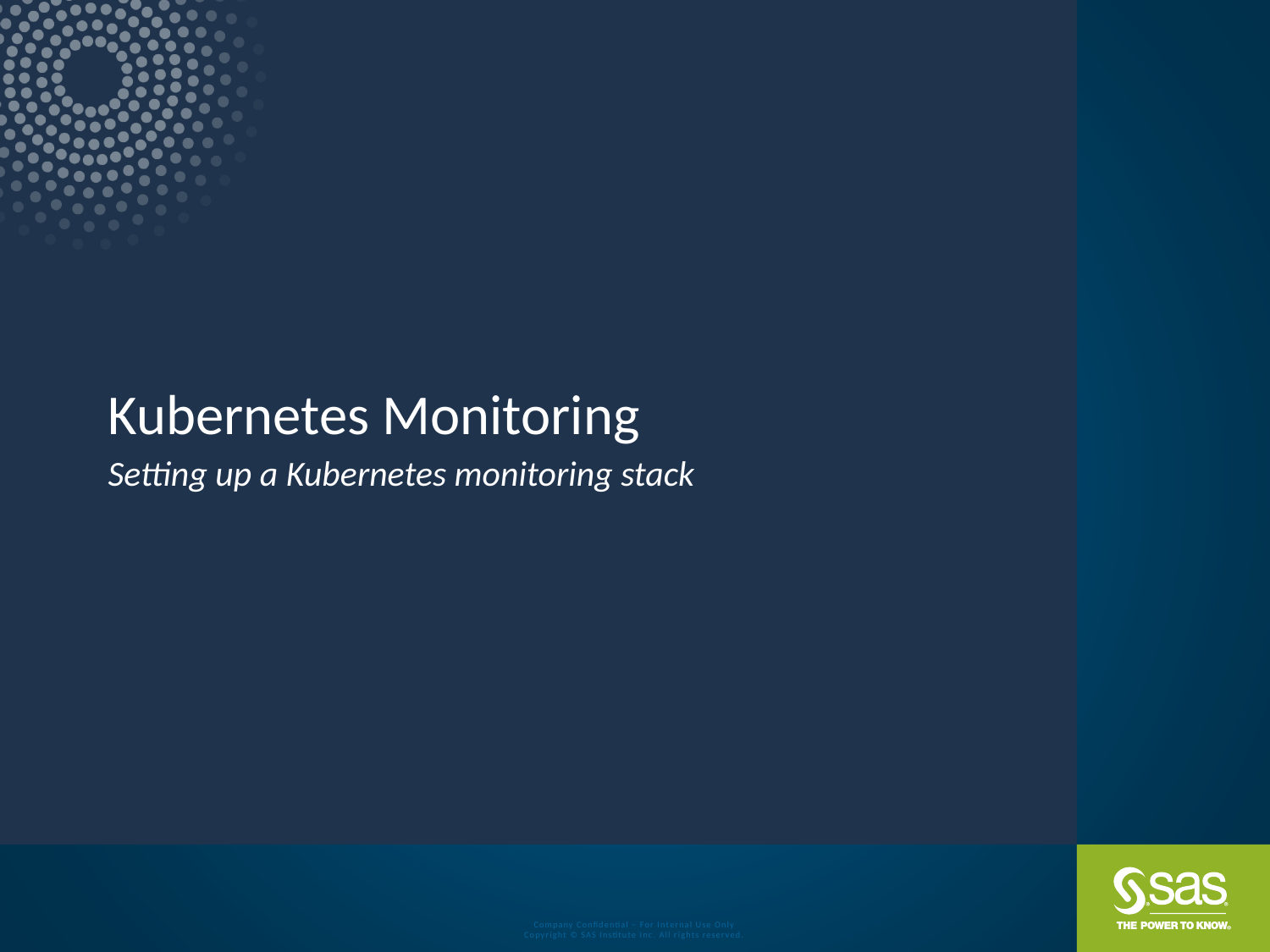

# Kubernetes Monitoring
Setting up a Kubernetes monitoring stack